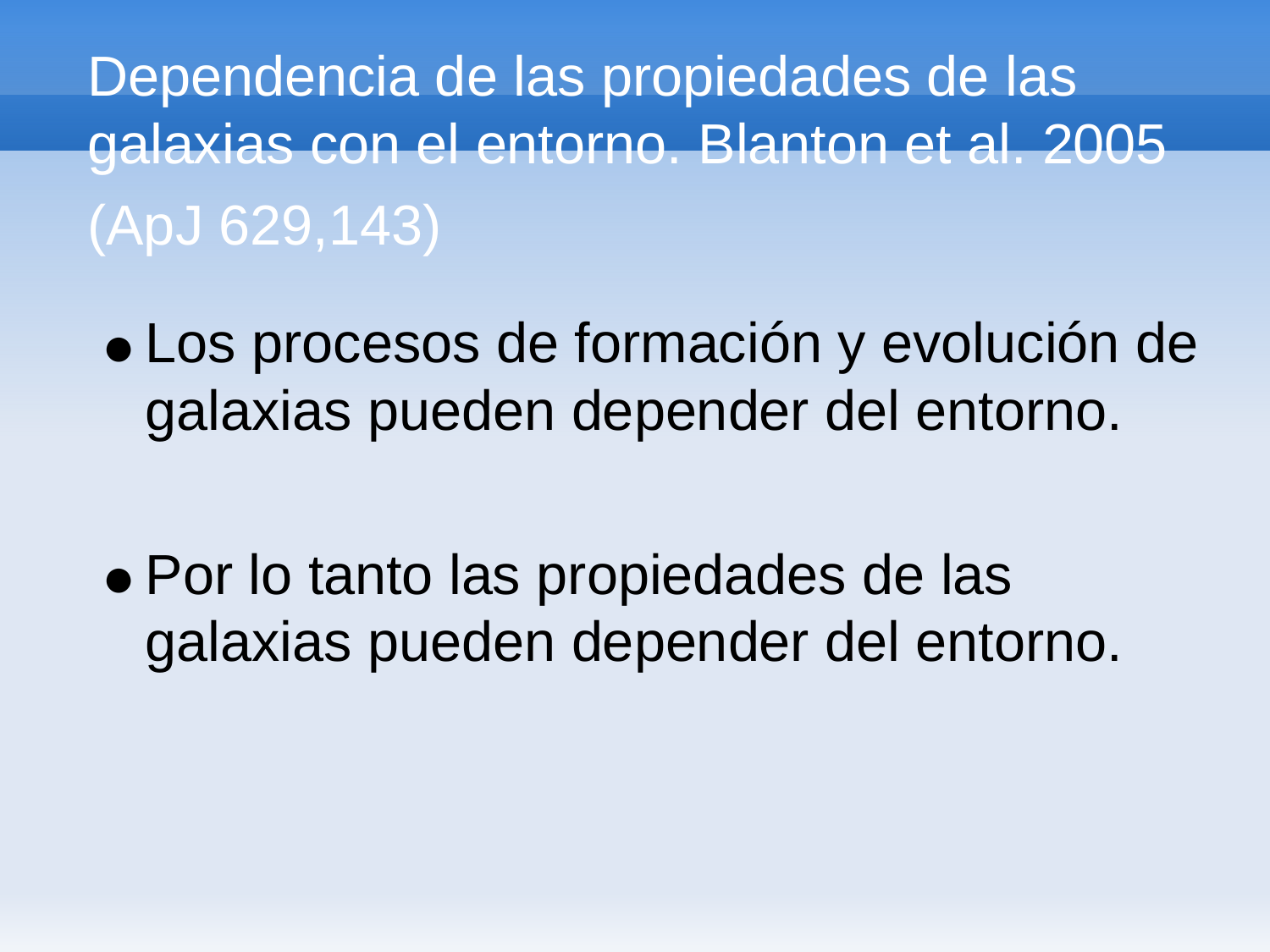

# Dependencia de las propiedades de las galaxias con el entorno. Blanton et al. 2005 (ApJ 629,143)
Los procesos de formación y evolución de galaxias pueden depender del entorno.

Por lo tanto las propiedades de las galaxias pueden depender del entorno.